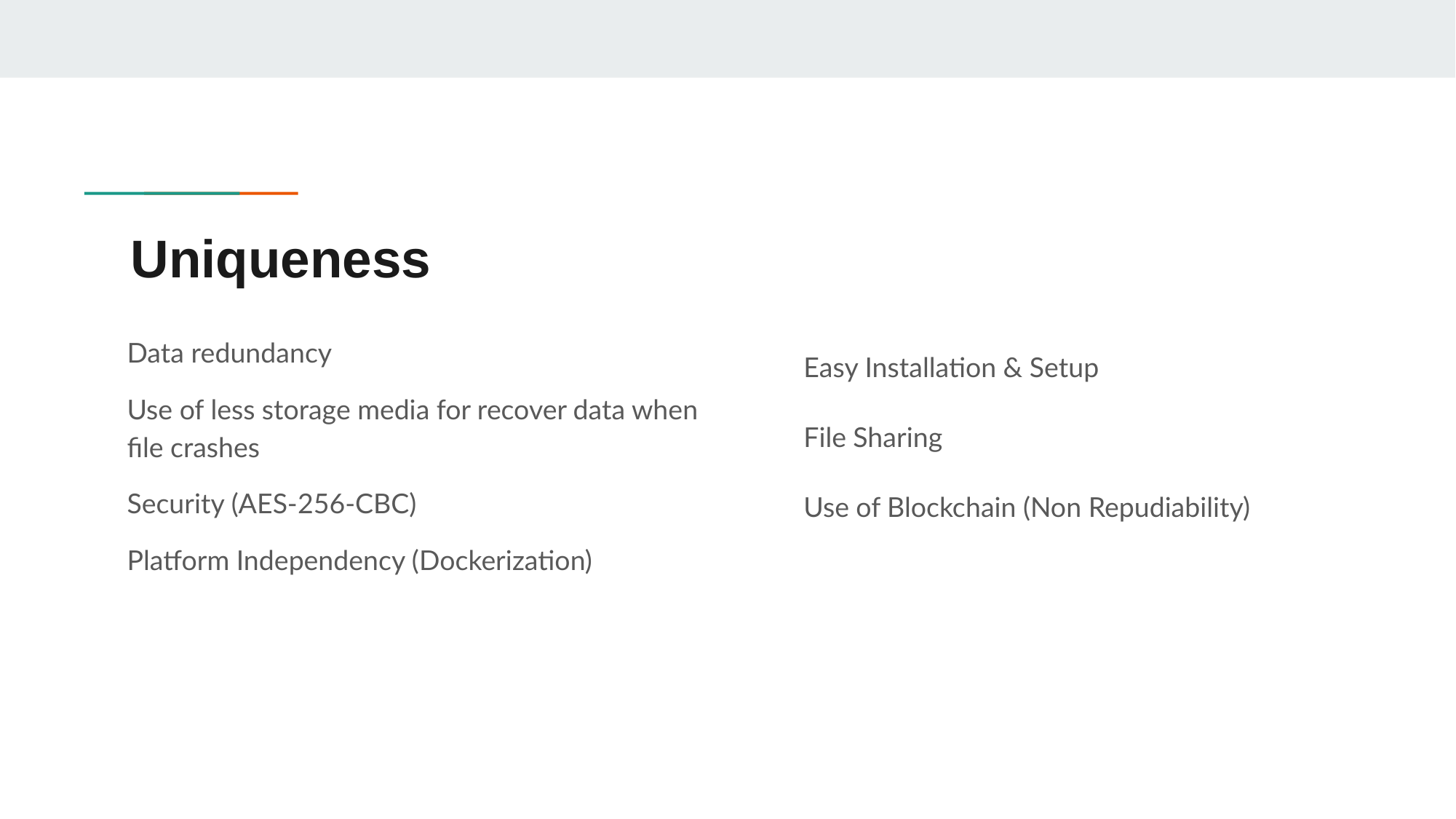

# Uniqueness
Easy Installation & Setup
File Sharing
Use of Blockchain (Non Repudiability)

Data redundancy
Use of less storage media for recover data when file crashes
Security (AES-256-CBC)
Platform Independency (Dockerization)